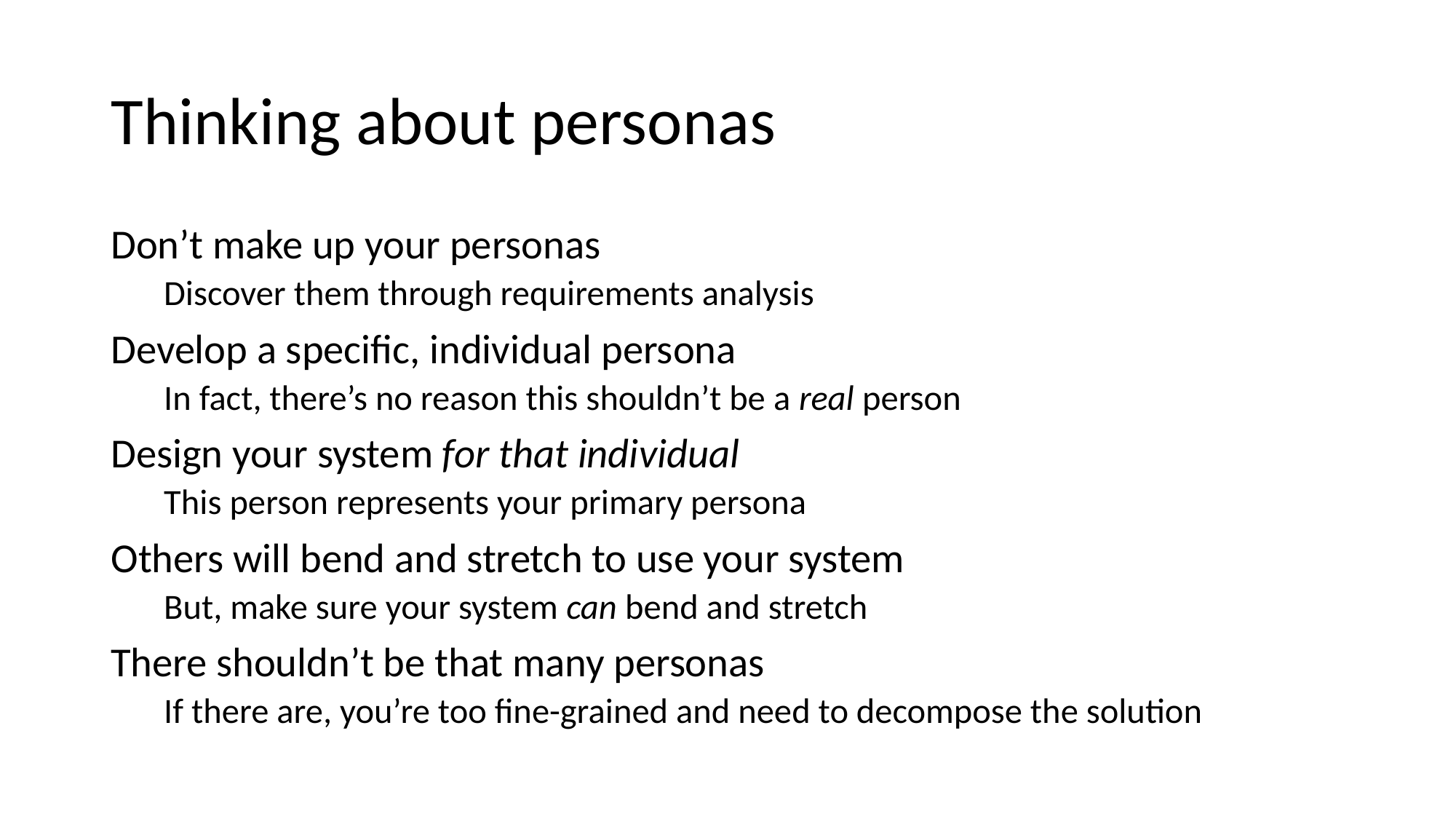

# Thinking about personas
Don’t make up your personas
Discover them through requirements analysis
Develop a specific, individual persona
In fact, there’s no reason this shouldn’t be a real person
Design your system for that individual
This person represents your primary persona
Others will bend and stretch to use your system
But, make sure your system can bend and stretch
There shouldn’t be that many personas
If there are, you’re too fine-grained and need to decompose the solution